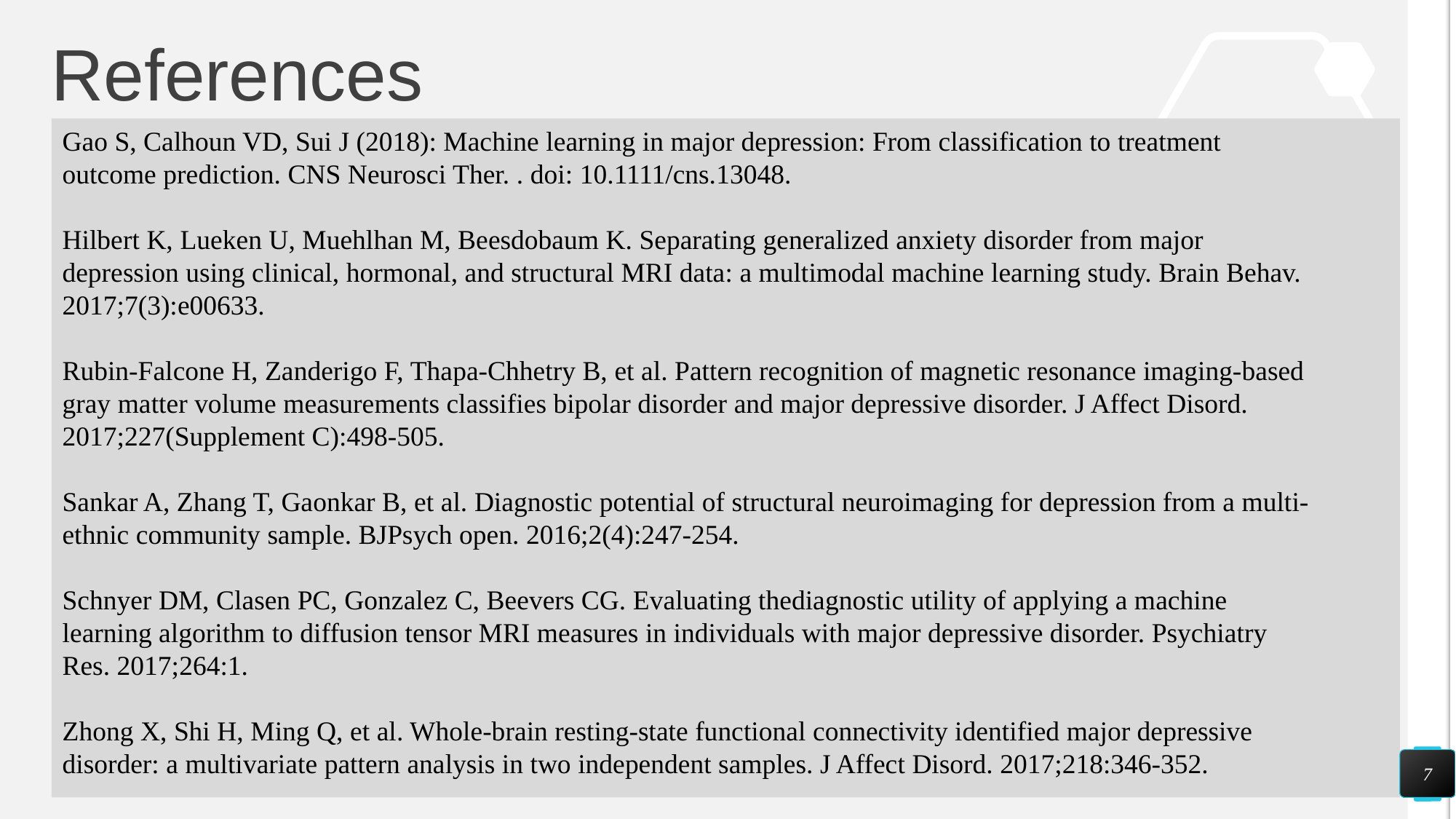

# References

Gao S, Calhoun VD, Sui J (2018): Machine learning in major depression: From classification to treatment outcome prediction. CNS Neurosci Ther. . doi: 10.1111/cns.13048.
Hilbert K, Lueken U, Muehlhan M, Beesdobaum K. Separating generalized anxiety disorder from major depression using clinical, hormonal, and structural MRI data: a multimodal machine learning study. Brain Behav. 2017;7(3):e00633.
Rubin‐Falcone H, Zanderigo F, Thapa‐Chhetry B, et al. Pattern recognition of magnetic resonance imaging‐based gray matter volume measurements classifies bipolar disorder and major depressive disorder. J Affect Disord. 2017;227(Supplement C):498‐505.
Sankar A, Zhang T, Gaonkar B, et al. Diagnostic potential of structural neuroimaging for depression from a multi‐ethnic community sample. BJPsych open. 2016;2(4):247‐254.

Schnyer DM, Clasen PC, Gonzalez C, Beevers CG. Evaluating thediagnostic utility of applying a machine learning algorithm to diffusion tensor MRI measures in individuals with major depressive disorder. Psychiatry Res. 2017;264:1.
Zhong X, Shi H, Ming Q, et al. Whole‐brain resting‐state functional connectivity identified major depressive disorder: a multivariate pattern analysis in two independent samples. J Affect Disord. 2017;218:346‐352.

7